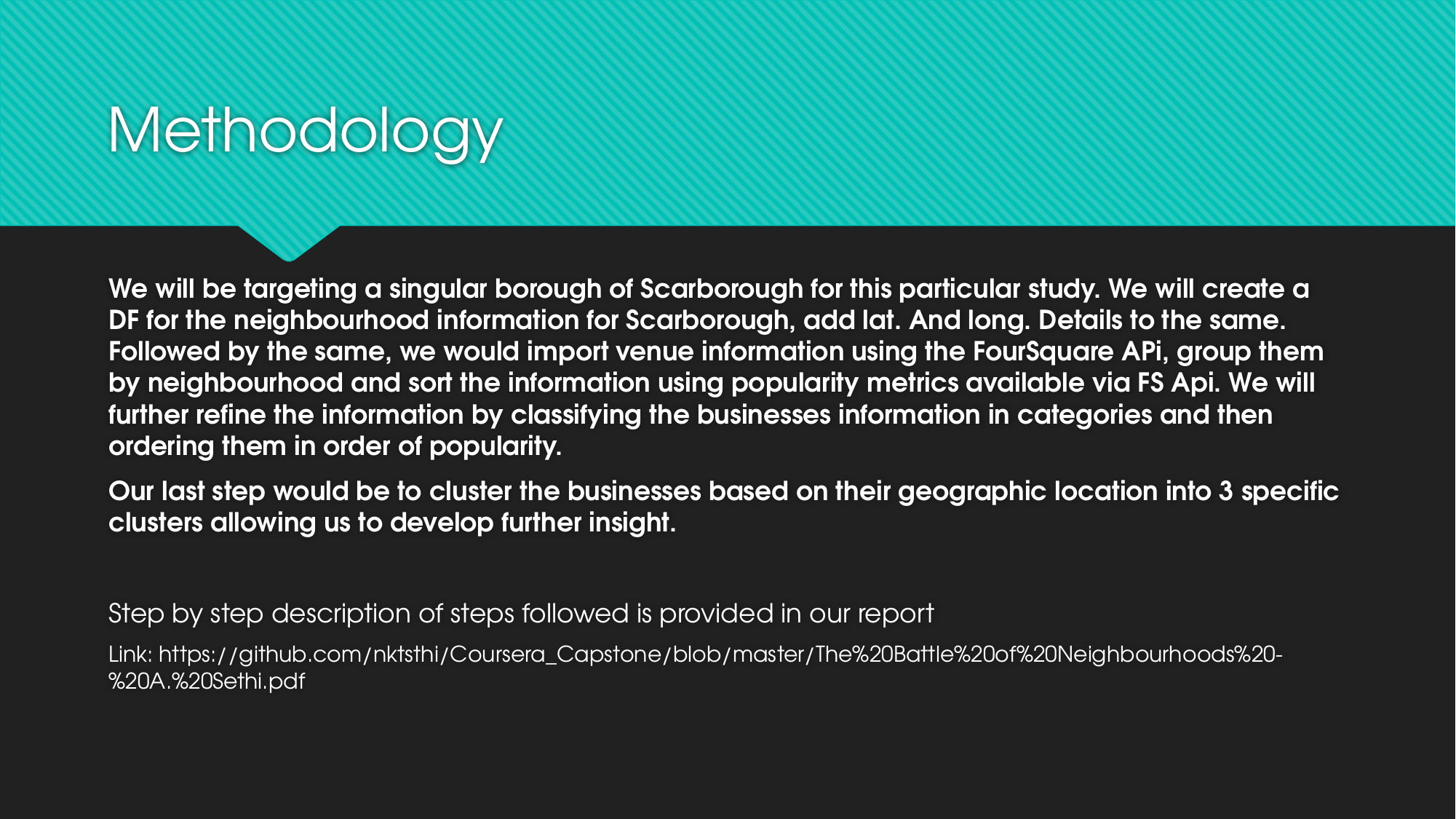

# Methodology
We will be targeting a singular borough of Scarborough for this particular study. We will create a DF for the neighbourhood information for Scarborough, add lat. And long. Details to the same. Followed by the same, we would import venue information using the FourSquare APi, group them by neighbourhood and sort the information using popularity metrics available via FS Api. We will further refine the information by classifying the businesses information in categories and then ordering them in order of popularity.
Our last step would be to cluster the businesses based on their geographic location into 3 specific clusters allowing us to develop further insight.

Step by step description of steps followed is provided in our report
Link: https://github.com/nktsthi/Coursera_Capstone/blob/master/The%20Battle%20of%20Neighbourhoods%20-%20A.%20Sethi.pdf